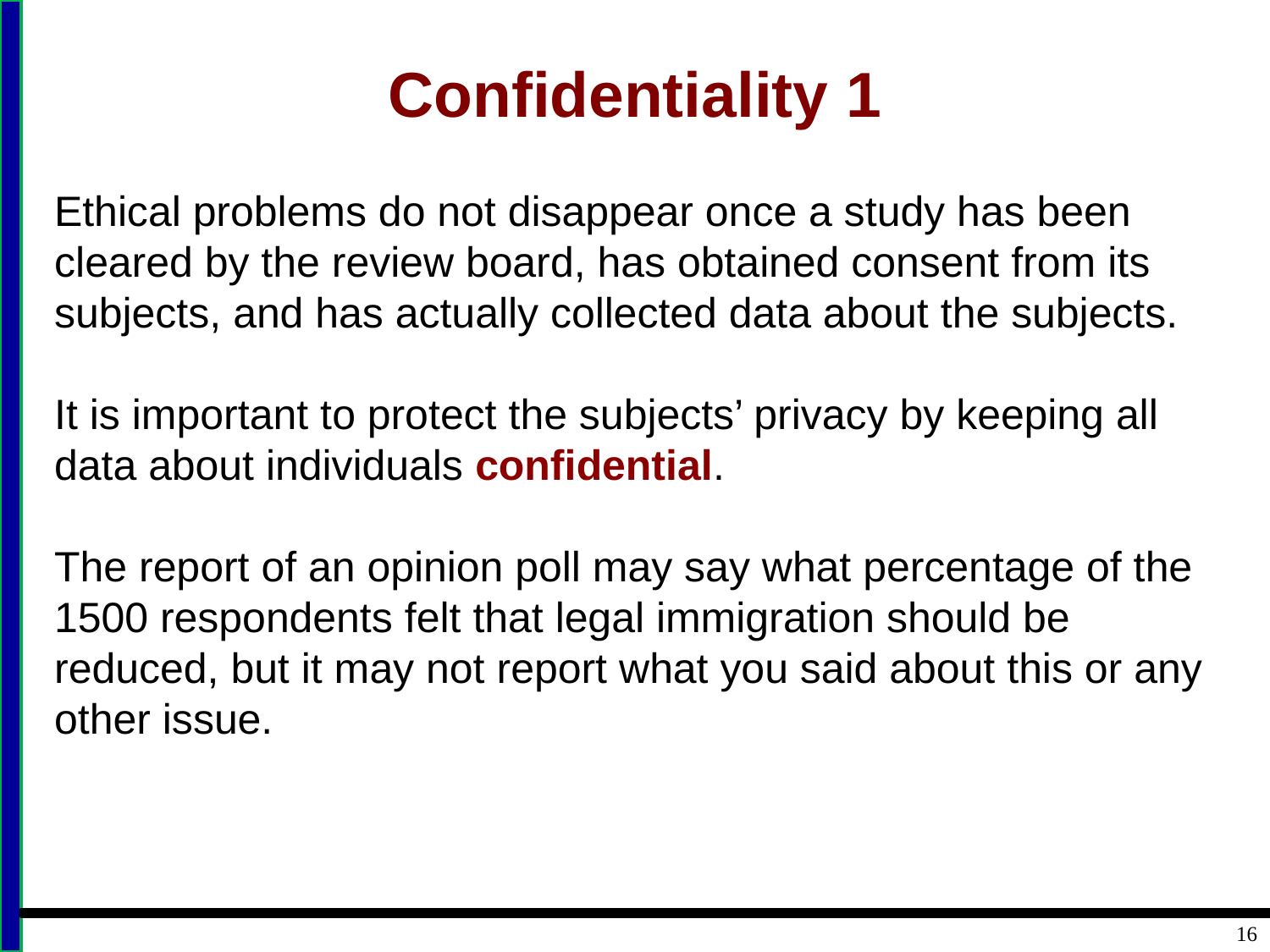

# Confidentiality 1
Ethical problems do not disappear once a study has been cleared by the review board, has obtained consent from its subjects, and has actually collected data about the subjects.

It is important to protect the subjects’ privacy by keeping all data about individuals confidential.

The report of an opinion poll may say what percentage of the 1500 respondents felt that legal immigration should be reduced, but it may not report what you said about this or any other issue.